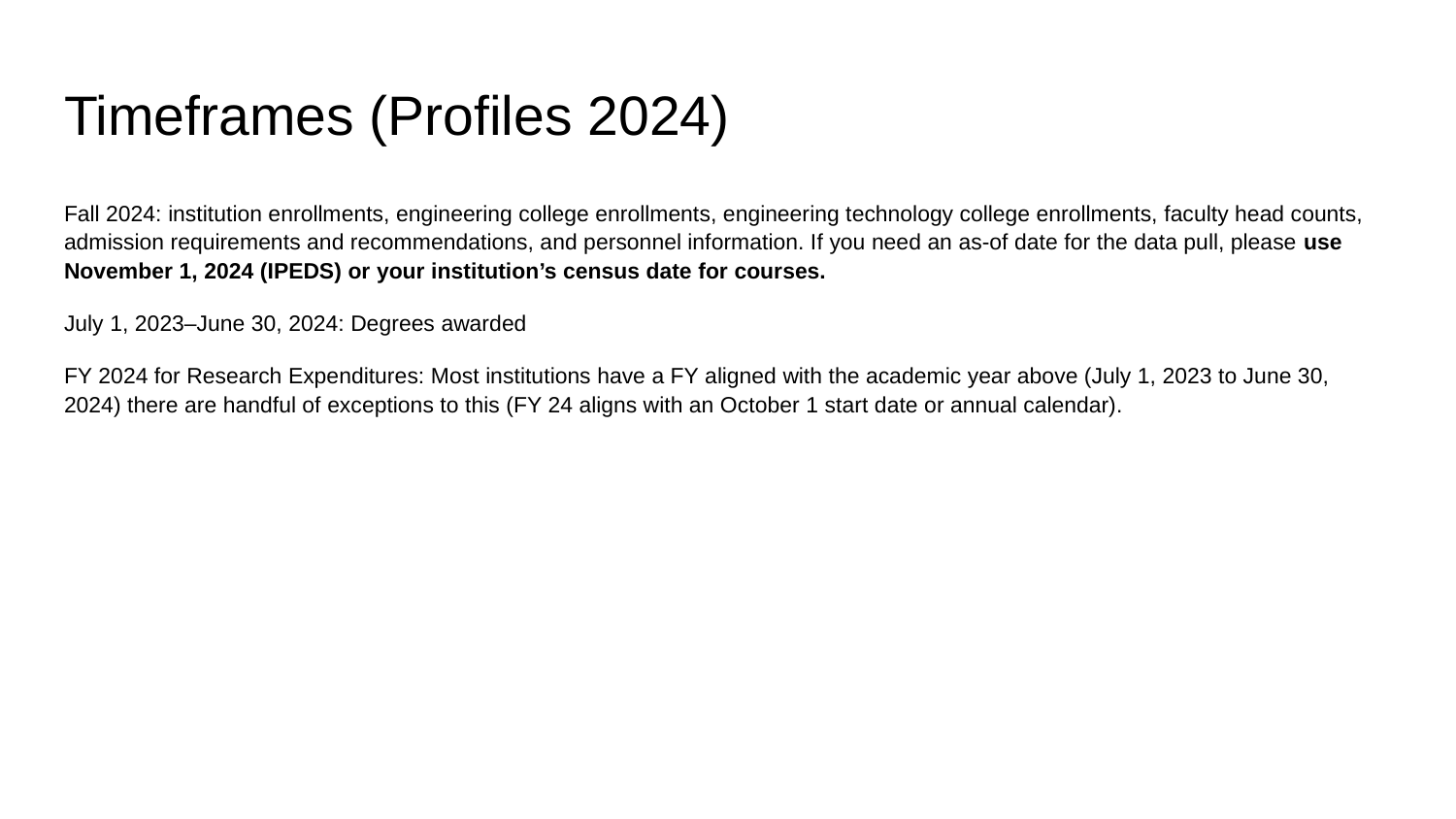

# Timeframes (Profiles 2024)
Fall 2024: institution enrollments, engineering college enrollments, engineering technology college enrollments, faculty head counts, admission requirements and recommendations, and personnel information. If you need an as-of date for the data pull, please use November 1, 2024 (IPEDS) or your institution’s census date for courses.
July 1, 2023–June 30, 2024: Degrees awarded
FY 2024 for Research Expenditures: Most institutions have a FY aligned with the academic year above (July 1, 2023 to June 30, 2024) there are handful of exceptions to this (FY 24 aligns with an October 1 start date or annual calendar).